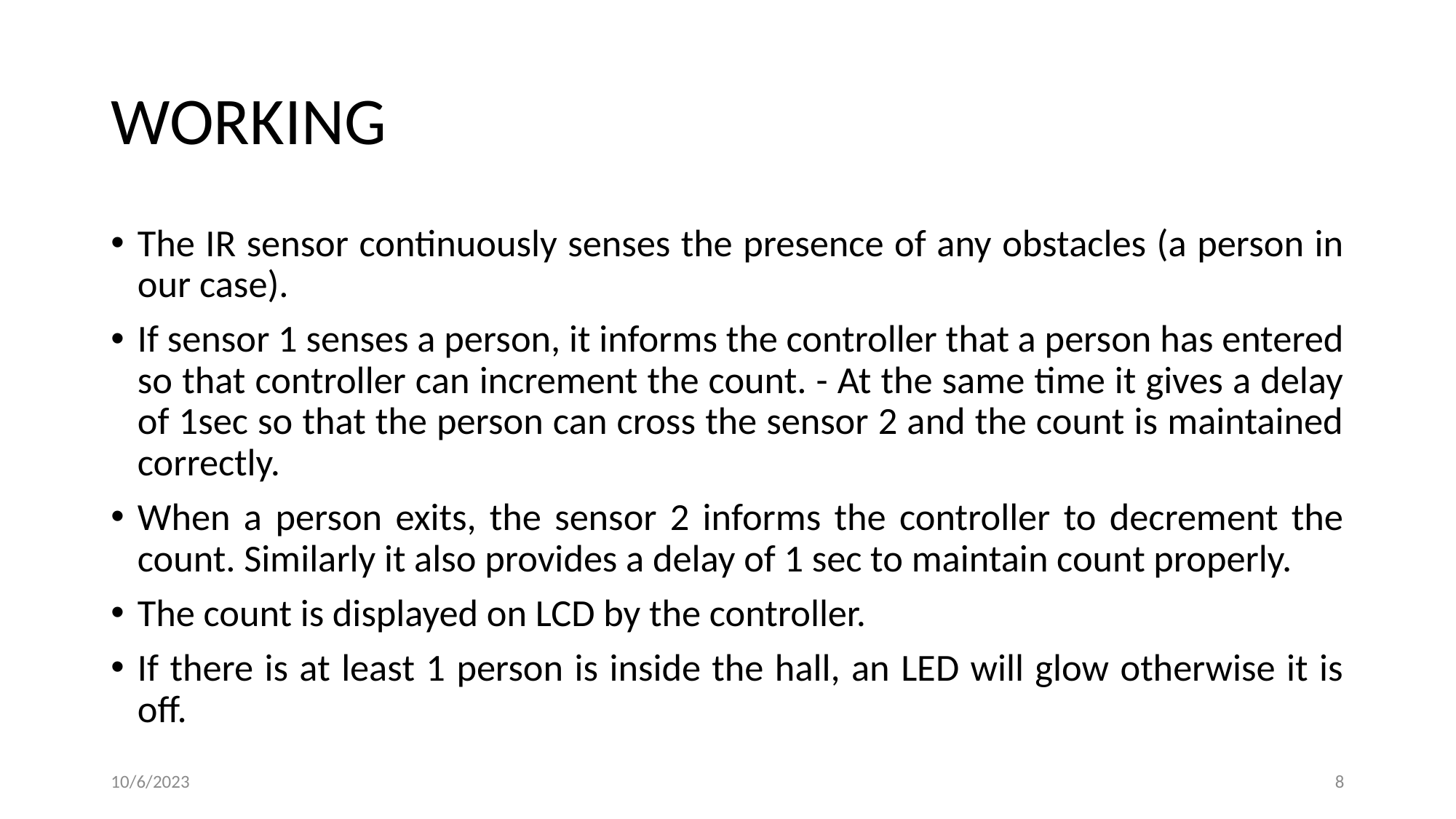

# WORKING
The IR sensor continuously senses the presence of any obstacles (a person in our case).
If sensor 1 senses a person, it informs the controller that a person has entered so that controller can increment the count. - At the same time it gives a delay of 1sec so that the person can cross the sensor 2 and the count is maintained correctly.
When a person exits, the sensor 2 informs the controller to decrement the count. Similarly it also provides a delay of 1 sec to maintain count properly.
The count is displayed on LCD by the controller.
If there is at least 1 person is inside the hall, an LED will glow otherwise it is off.
10/6/2023
8